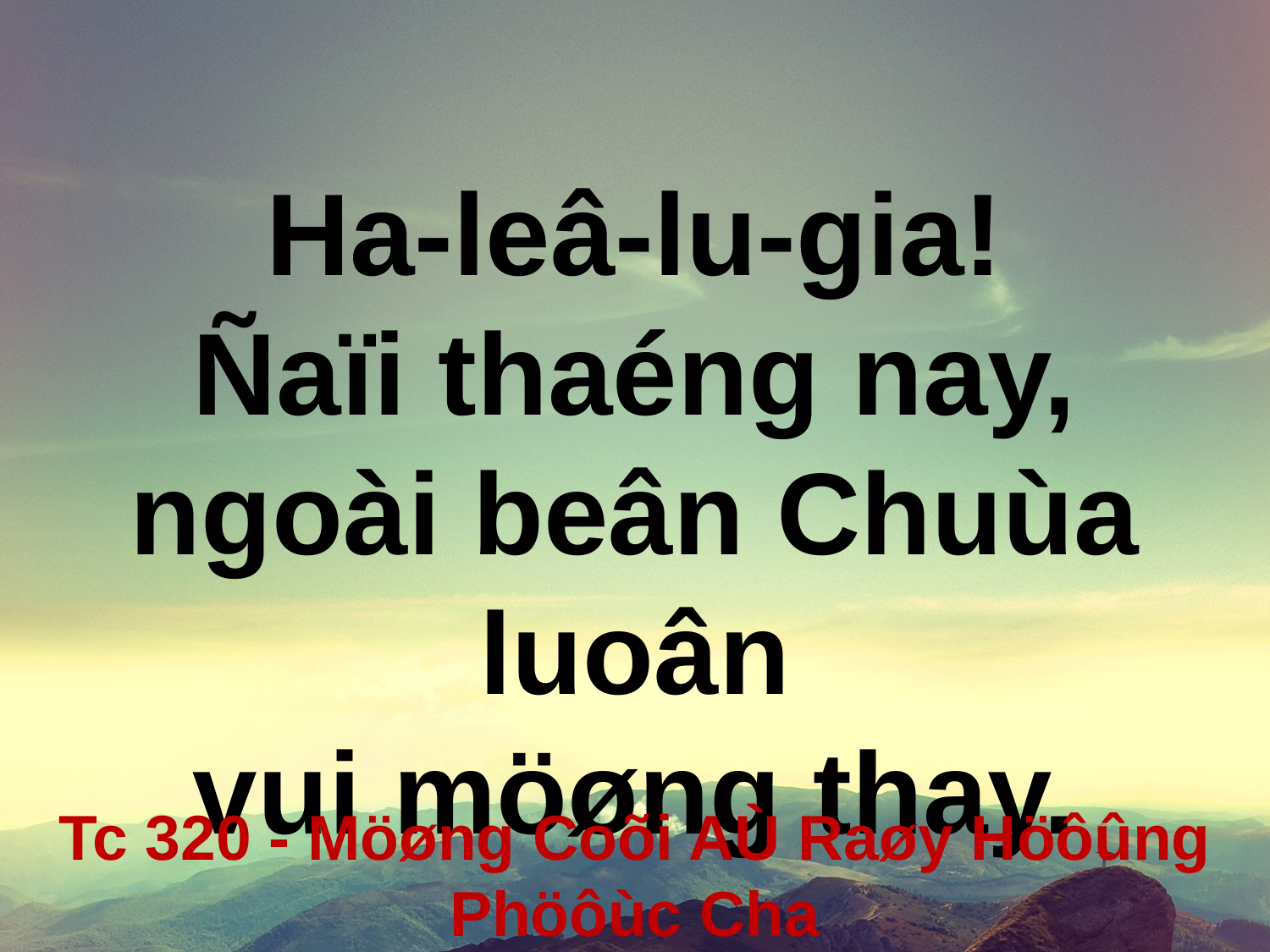

Ha-leâ-lu-gia!
Ñaïi thaéng nay,
ngoài beân Chuùa luoân
vui möøng thay.
Tc 320 - Möøng Coõi AÙ Raøy Höôûng Phöôùc Cha